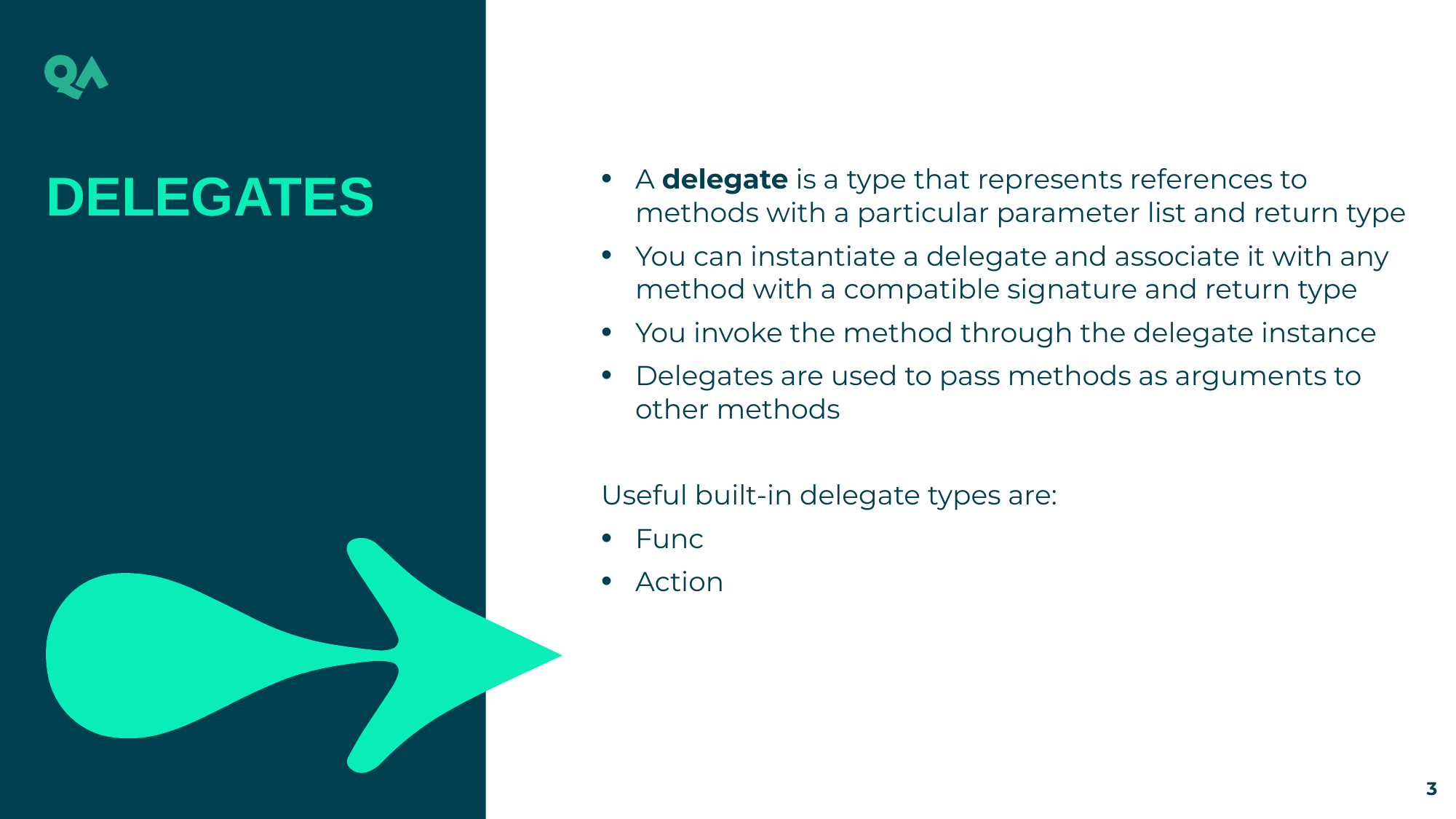

delegates
A delegate is a type that represents references to methods with a particular parameter list and return type
You can instantiate a delegate and associate it with any method with a compatible signature and return type
You invoke the method through the delegate instance
Delegates are used to pass methods as arguments to other methods

Useful built-in delegate types are:
Func
Action

3